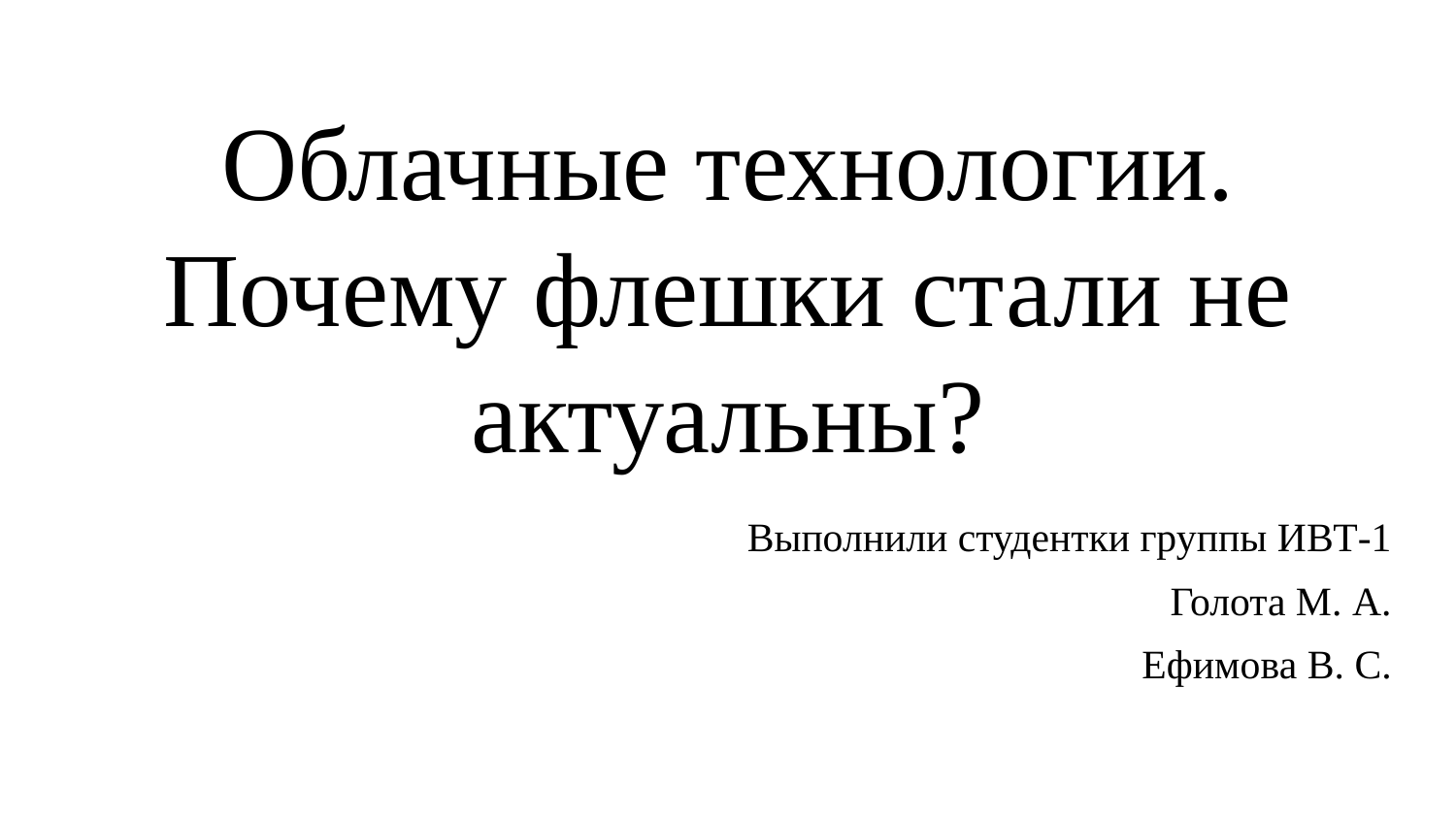

# Облачные технологии. Почему флешки стали не актуальны?
Выполнили студентки группы ИВТ-1
Голота М. А.
Ефимова В. С.